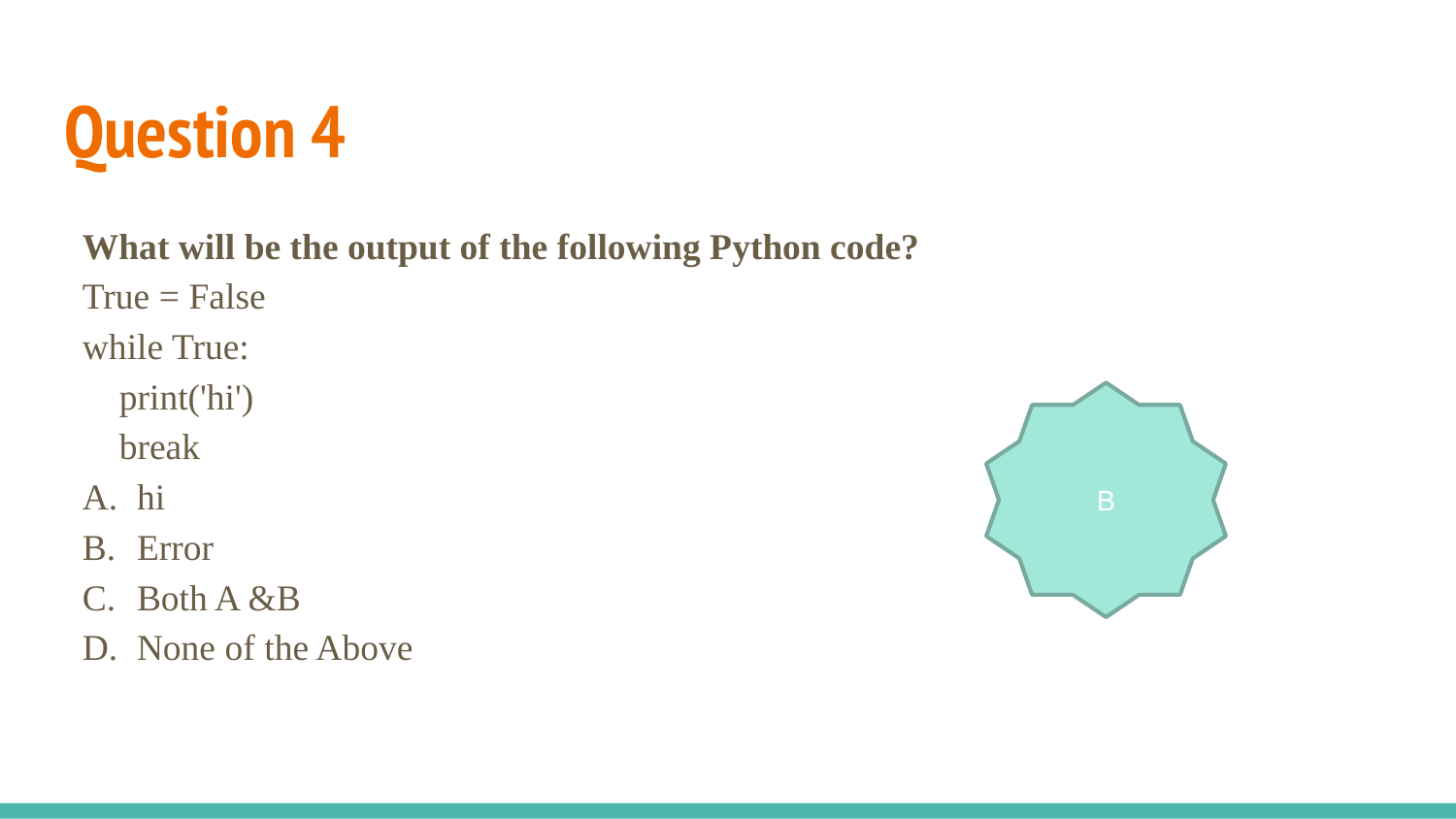

# Question 4
What will be the output of the following Python code?
True = False
while True:
    print('hi')
    break
hi
Error
Both A &B
None of the Above
B